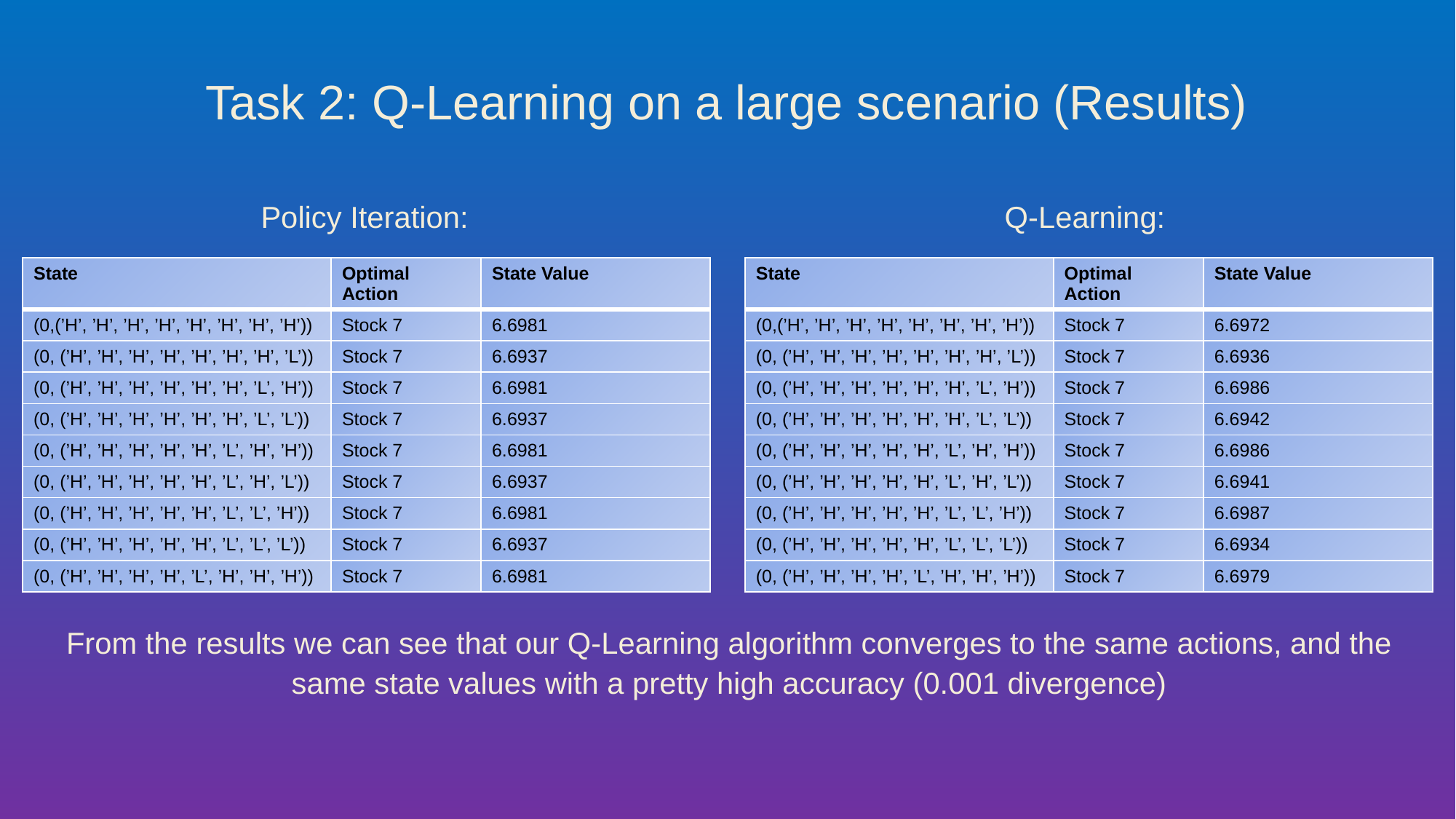

Task 2: Q-Learning on a large scenario (Results)
Policy Iteration:
Q-Learning:
| State | Optimal Action | State Value |
| --- | --- | --- |
| (0,(’H’, ’H’, ’H’, ’H’, ’H’, ’H’, ’H’, ’H’)) | Stock 7 | 6.6981 |
| (0, (’H’, ’H’, ’H’, ’H’, ’H’, ’H’, ’H’, ’L’)) | Stock 7 | 6.6937 |
| (0, (’H’, ’H’, ’H’, ’H’, ’H’, ’H’, ’L’, ’H’)) | Stock 7 | 6.6981 |
| (0, (’H’, ’H’, ’H’, ’H’, ’H’, ’H’, ’L’, ’L’)) | Stock 7 | 6.6937 |
| (0, (’H’, ’H’, ’H’, ’H’, ’H’, ’L’, ’H’, ’H’)) | Stock 7 | 6.6981 |
| (0, (’H’, ’H’, ’H’, ’H’, ’H’, ’L’, ’H’, ’L’)) | Stock 7 | 6.6937 |
| (0, (’H’, ’H’, ’H’, ’H’, ’H’, ’L’, ’L’, ’H’)) | Stock 7 | 6.6981 |
| (0, (’H’, ’H’, ’H’, ’H’, ’H’, ’L’, ’L’, ’L’)) | Stock 7 | 6.6937 |
| (0, (’H’, ’H’, ’H’, ’H’, ’L’, ’H’, ’H’, ’H’)) | Stock 7 | 6.6981 |
| State | Optimal Action | State Value |
| --- | --- | --- |
| (0,(’H’, ’H’, ’H’, ’H’, ’H’, ’H’, ’H’, ’H’)) | Stock 7 | 6.6972 |
| (0, (’H’, ’H’, ’H’, ’H’, ’H’, ’H’, ’H’, ’L’)) | Stock 7 | 6.6936 |
| (0, (’H’, ’H’, ’H’, ’H’, ’H’, ’H’, ’L’, ’H’)) | Stock 7 | 6.6986 |
| (0, (’H’, ’H’, ’H’, ’H’, ’H’, ’H’, ’L’, ’L’)) | Stock 7 | 6.6942 |
| (0, (’H’, ’H’, ’H’, ’H’, ’H’, ’L’, ’H’, ’H’)) | Stock 7 | 6.6986 |
| (0, (’H’, ’H’, ’H’, ’H’, ’H’, ’L’, ’H’, ’L’)) | Stock 7 | 6.6941 |
| (0, (’H’, ’H’, ’H’, ’H’, ’H’, ’L’, ’L’, ’H’)) | Stock 7 | 6.6987 |
| (0, (’H’, ’H’, ’H’, ’H’, ’H’, ’L’, ’L’, ’L’)) | Stock 7 | 6.6934 |
| (0, (’H’, ’H’, ’H’, ’H’, ’L’, ’H’, ’H’, ’H’)) | Stock 7 | 6.6979 |
From the results we can see that our Q-Learning algorithm converges to the same actions, and the same state values with a pretty high accuracy (0.001 divergence)